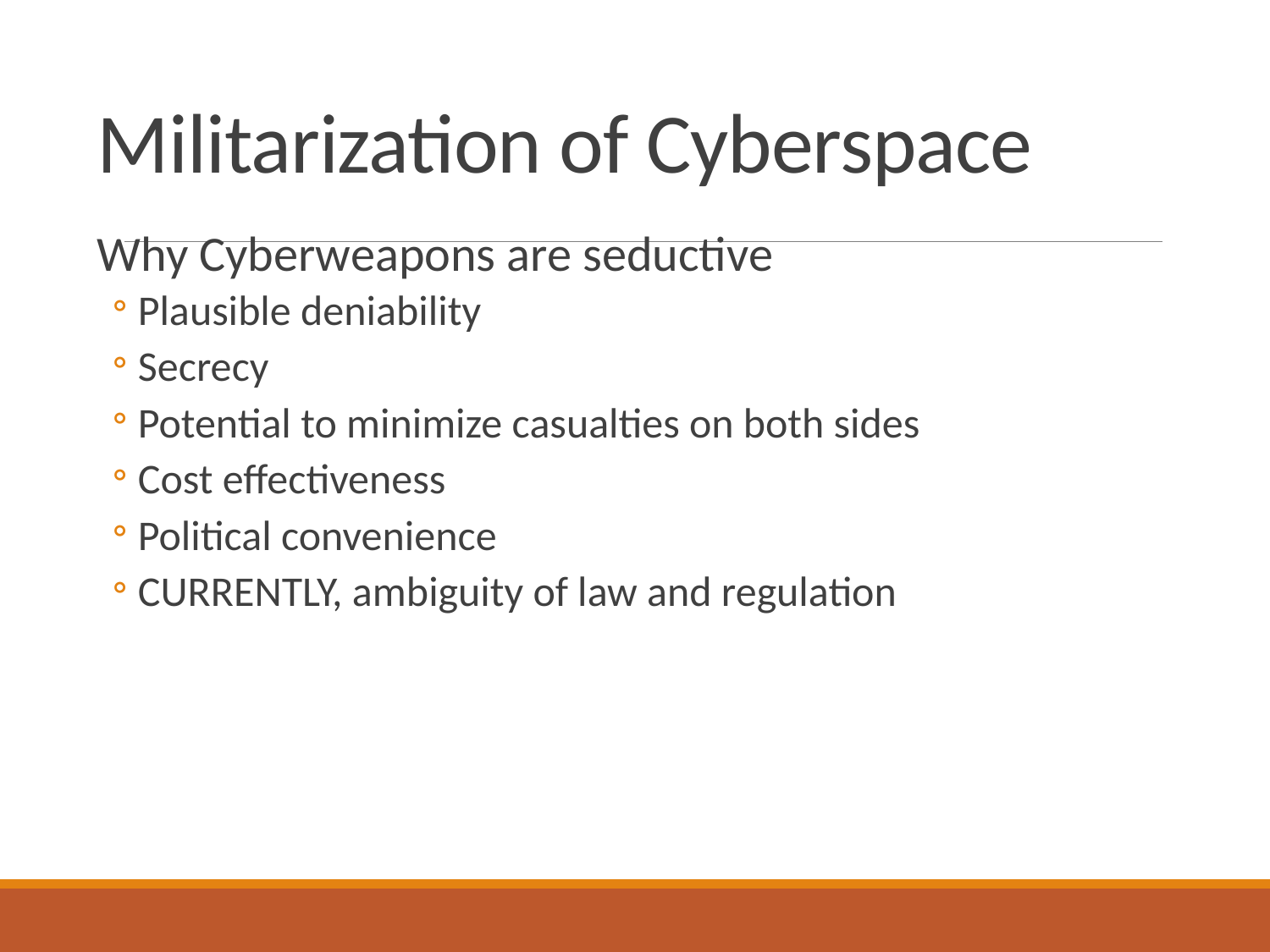

# Militarization of Cyberspace
Why Cyberweapons are seductive
Plausible deniability
Secrecy
Potential to minimize casualties on both sides
Cost effectiveness
Political convenience
CURRENTLY, ambiguity of law and regulation